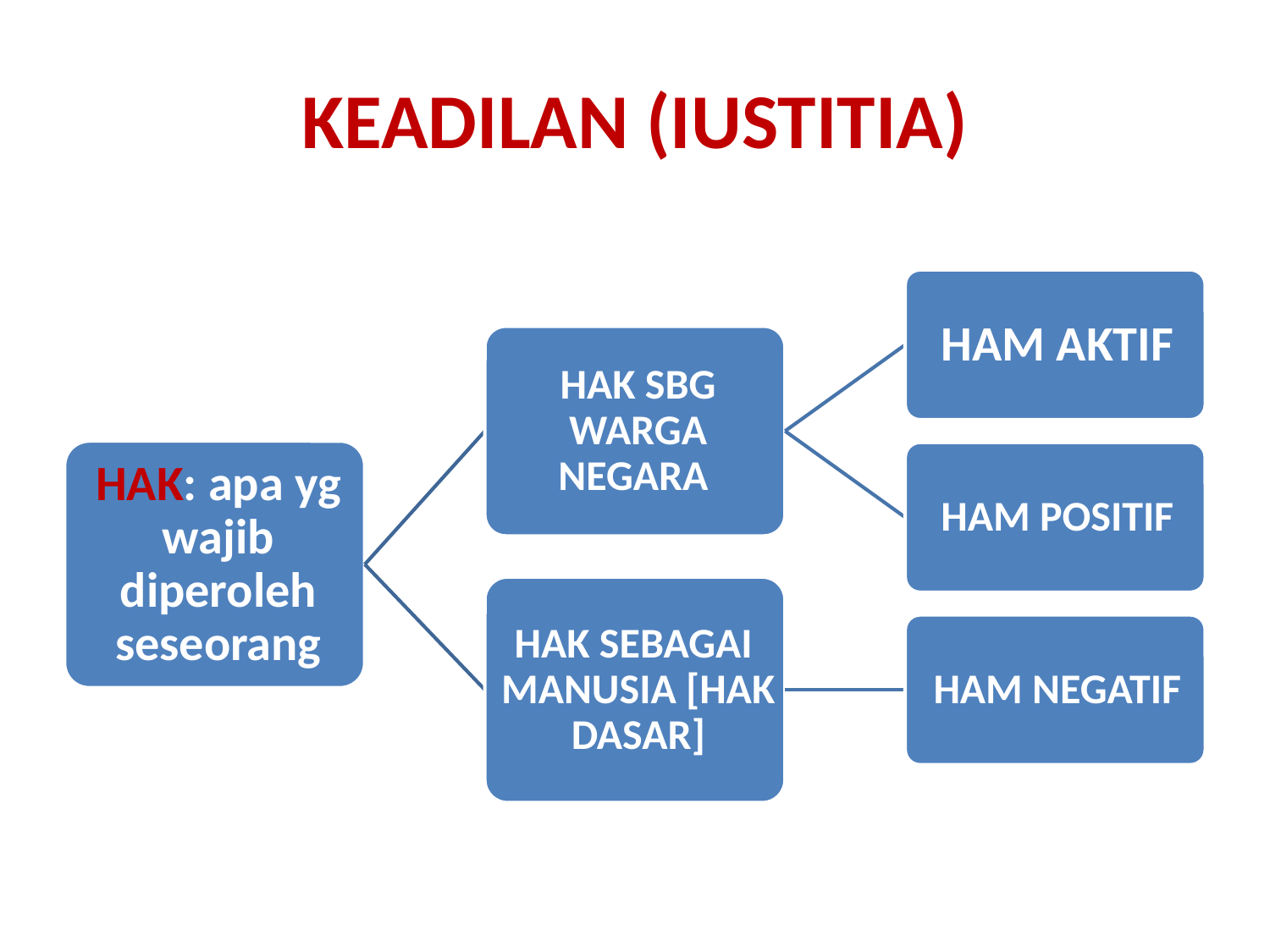

# KEADILAN (IUSTITIA)
HAK: apa yg wajib diperoleh seseorang

HAK SBG WARGA NEGARA

HAM AKTIF

HAM POSITIF

HAK SEBAGAI  MANUSIA [HAK DASAR]

HAM NEGATIF